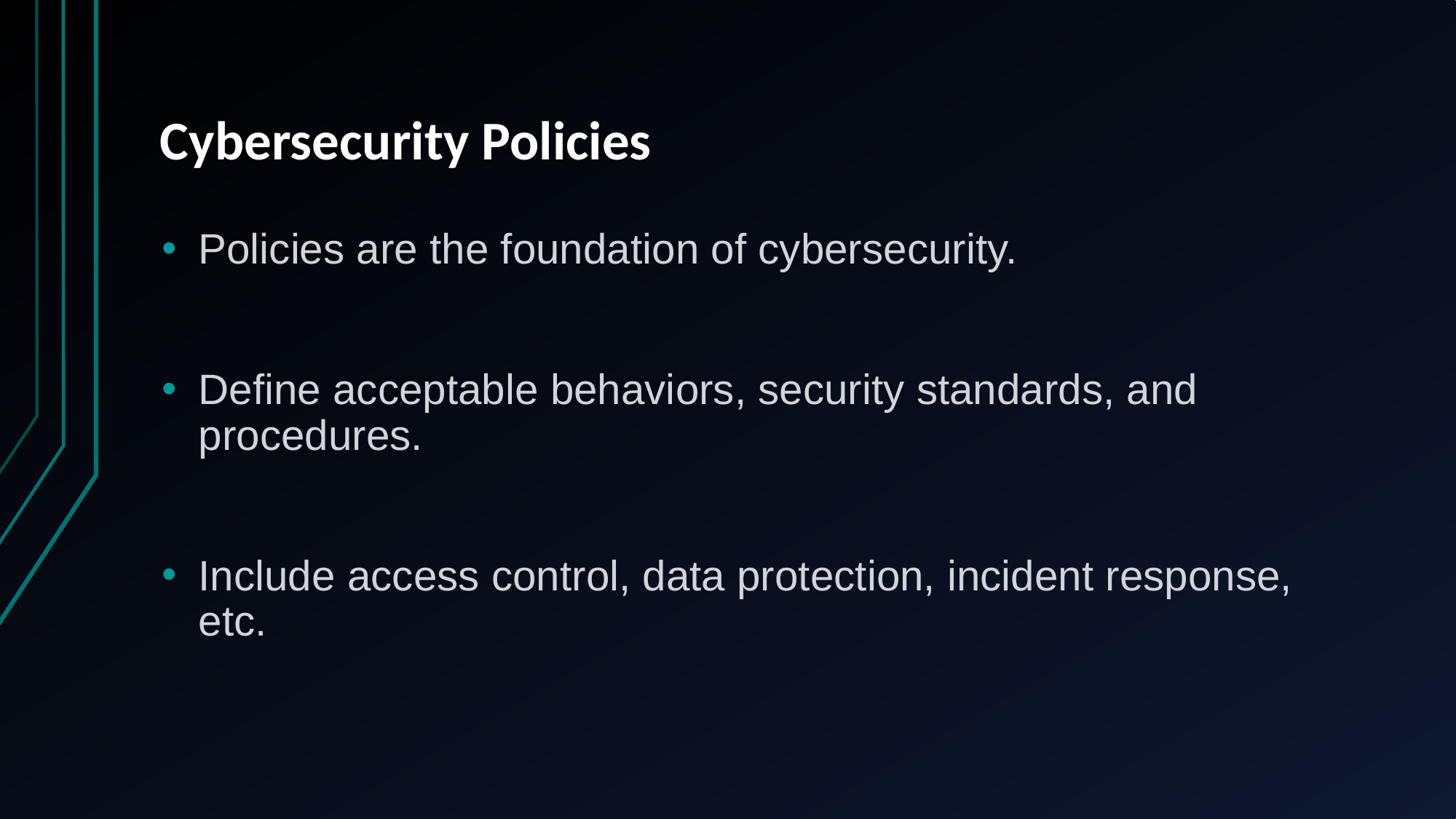

# Cybersecurity Policies
Policies are the foundation of cybersecurity.

Define acceptable behaviors, security standards, and procedures.

Include access control, data protection, incident response, etc.